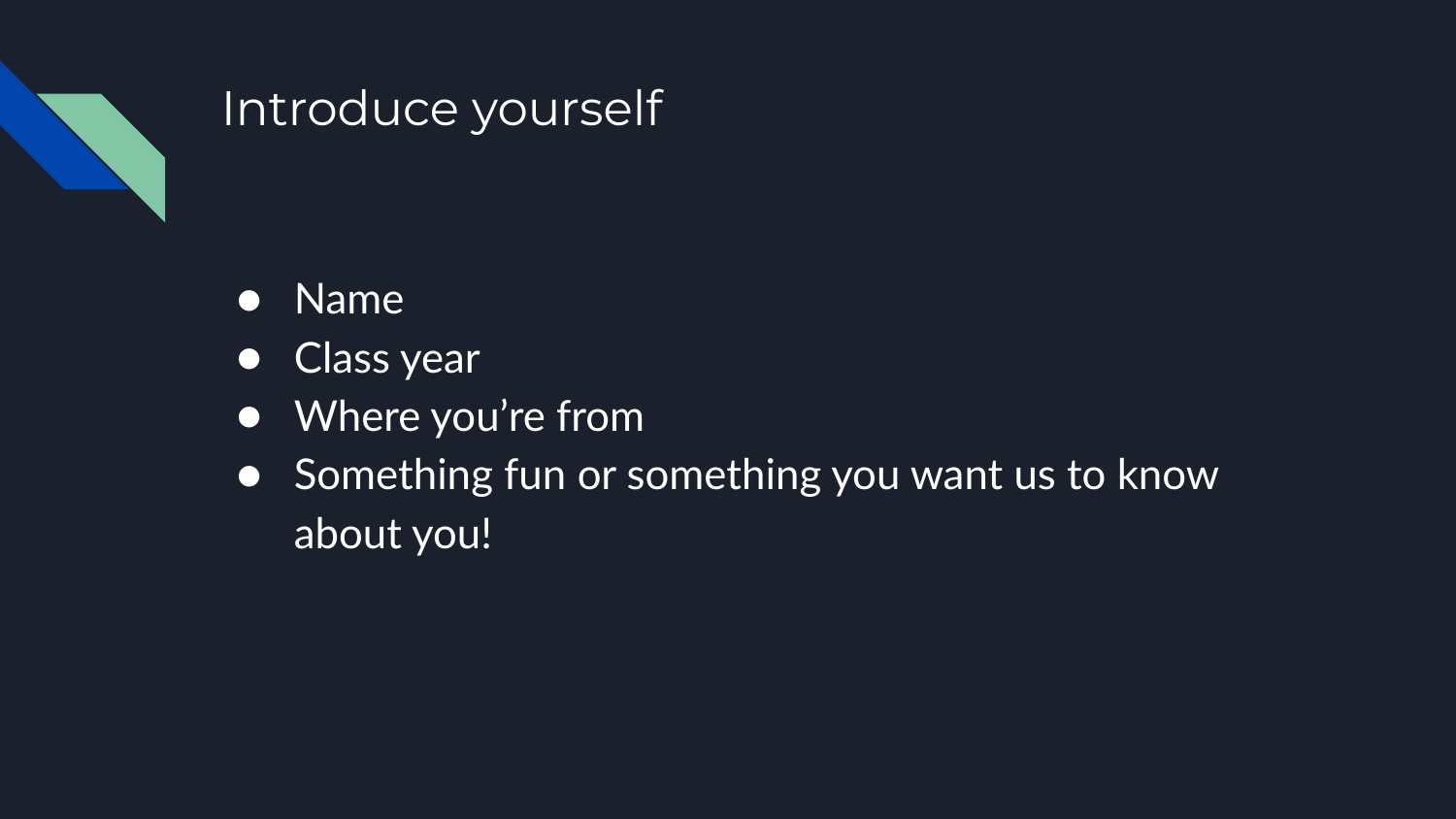

# Introduce yourself
Name
Class year
Where you’re from
Something fun or something you want us to know about you!